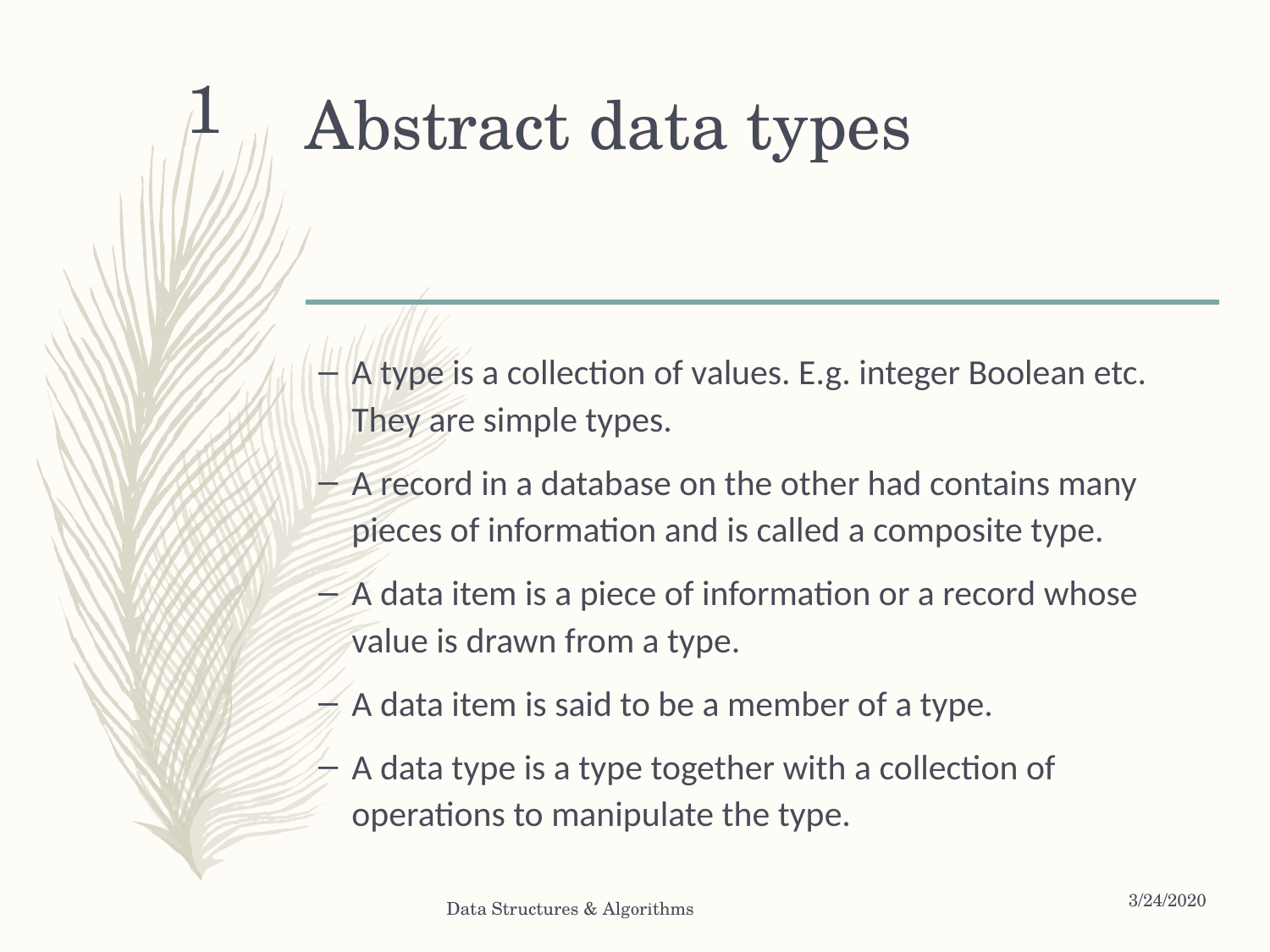

# Abstract data types
1
A type is a collection of values. E.g. integer Boolean etc. They are simple types.
A record in a database on the other had contains many pieces of information and is called a composite type.
A data item is a piece of information or a record whose value is drawn from a type.
A data item is said to be a member of a type.
A data type is a type together with a collection of operations to manipulate the type.

3/24/2020
Data Structures & Algorithms